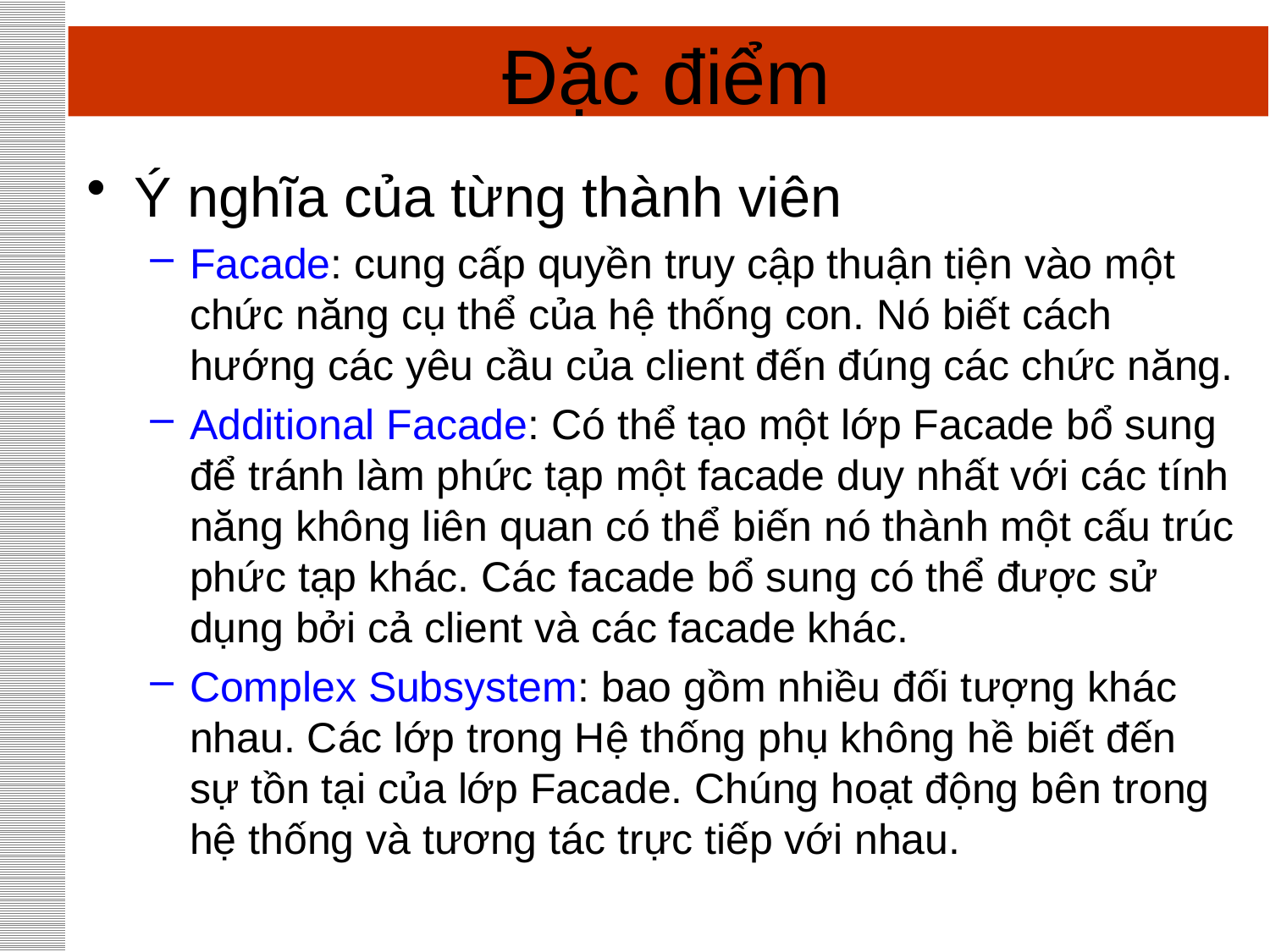

# Đặc điểm
Ý nghĩa của từng thành viên
Facade: cung cấp quyền truy cập thuận tiện vào một chức năng cụ thể của hệ thống con. Nó biết cách hướng các yêu cầu của client đến đúng các chức năng.
Additional Facade: Có thể tạo một lớp Facade bổ sung để tránh làm phức tạp một facade duy nhất với các tính năng không liên quan có thể biến nó thành một cấu trúc phức tạp khác. Các facade bổ sung có thể được sử dụng bởi cả client và các facade khác.
Complex Subsystem: bao gồm nhiều đối tượng khác nhau. Các lớp trong Hệ thống phụ không hề biết đến sự tồn tại của lớp Facade. Chúng hoạt động bên trong hệ thống và tương tác trực tiếp với nhau.